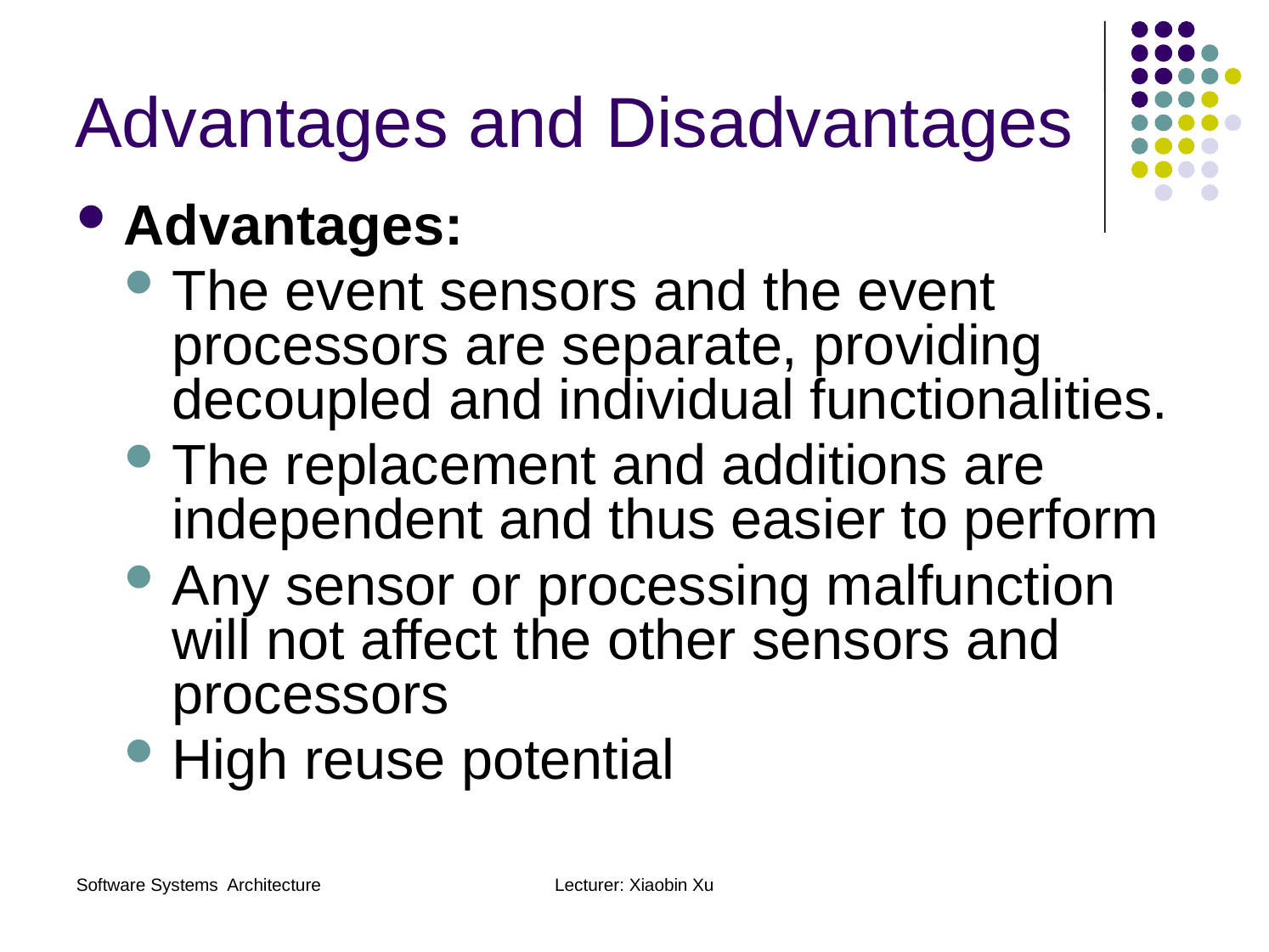

Advantages and Disadvantages
Advantages:
The event sensors and the event processors are separate, providing decoupled and individual functionalities.
The replacement and additions are independent and thus easier to perform
Any sensor or processing malfunction will not affect the other sensors and processors
High reuse potential
Software Systems  Architecture
Lecturer: Xiaobin Xu